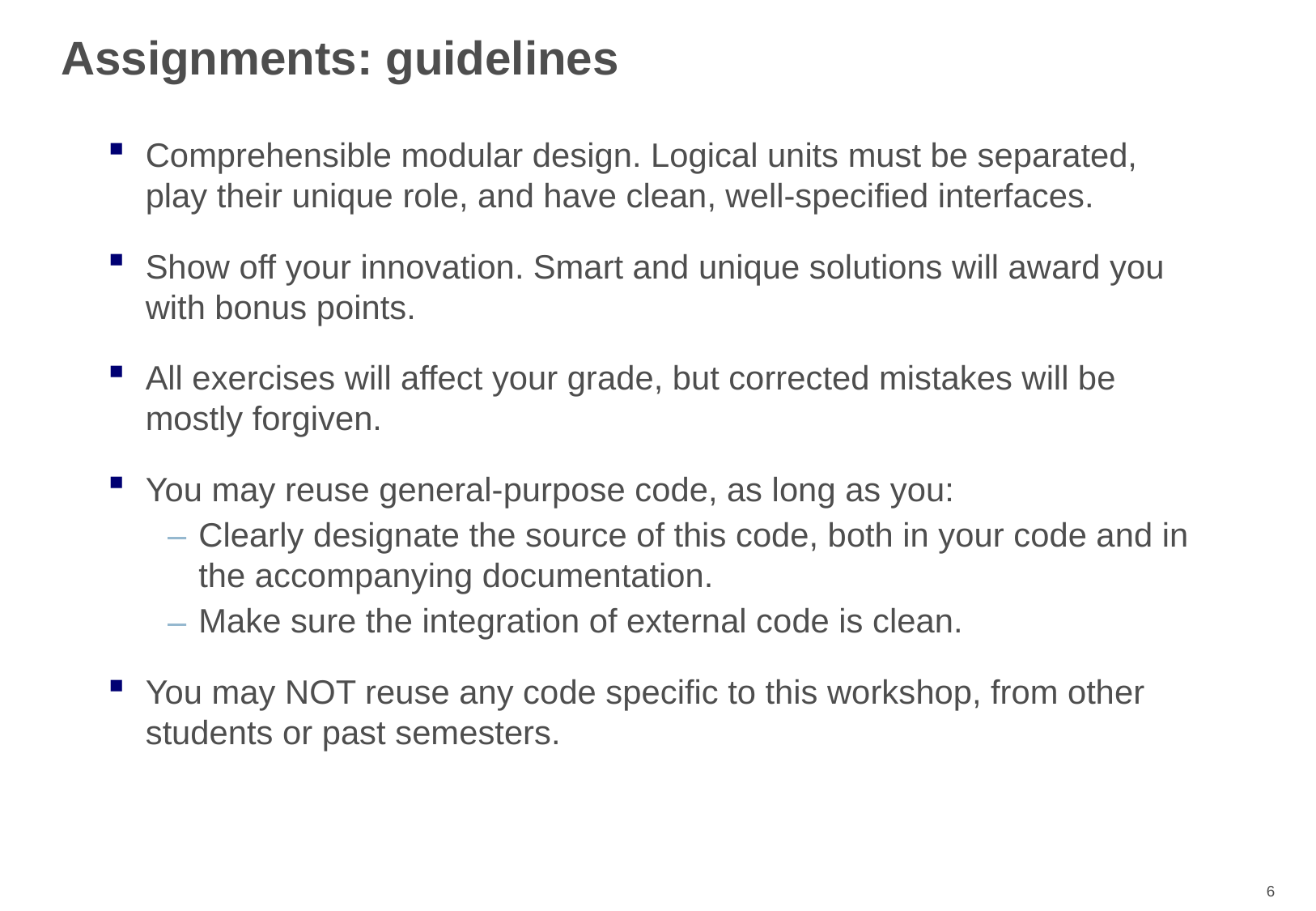

# Assignments: guidelines
Comprehensible modular design. Logical units must be separated, play their unique role, and have clean, well-specified interfaces.
Show off your innovation. Smart and unique solutions will award you with bonus points.
All exercises will affect your grade, but corrected mistakes will be mostly forgiven.
You may reuse general-purpose code, as long as you:
Clearly designate the source of this code, both in your code and in the accompanying documentation.
Make sure the integration of external code is clean.
You may NOT reuse any code specific to this workshop, from other students or past semesters.